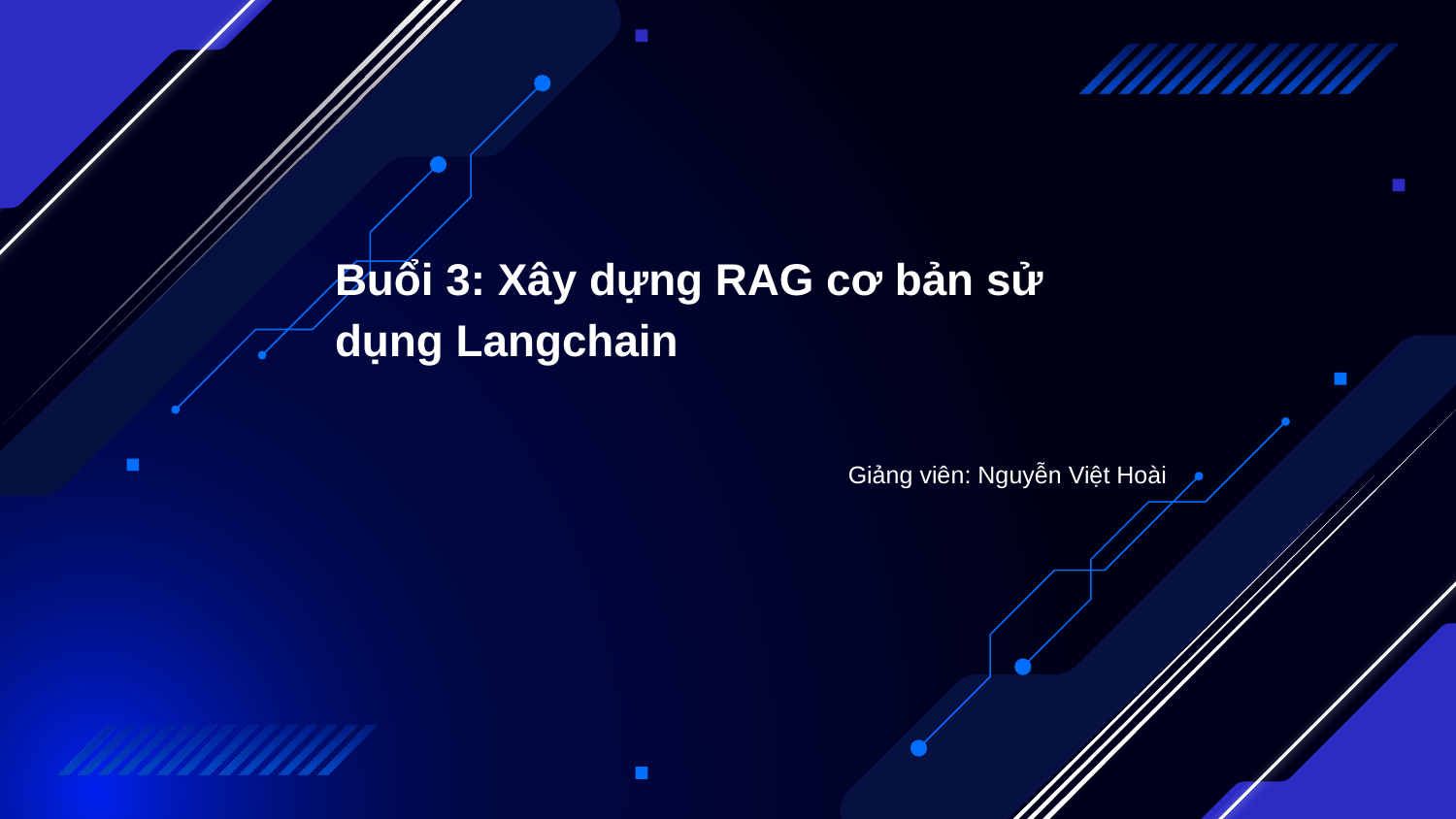

# Buổi 3: Xây dựng RAG cơ bản sử dụng Langchain
Giảng viên: Nguyễn Việt Hoài